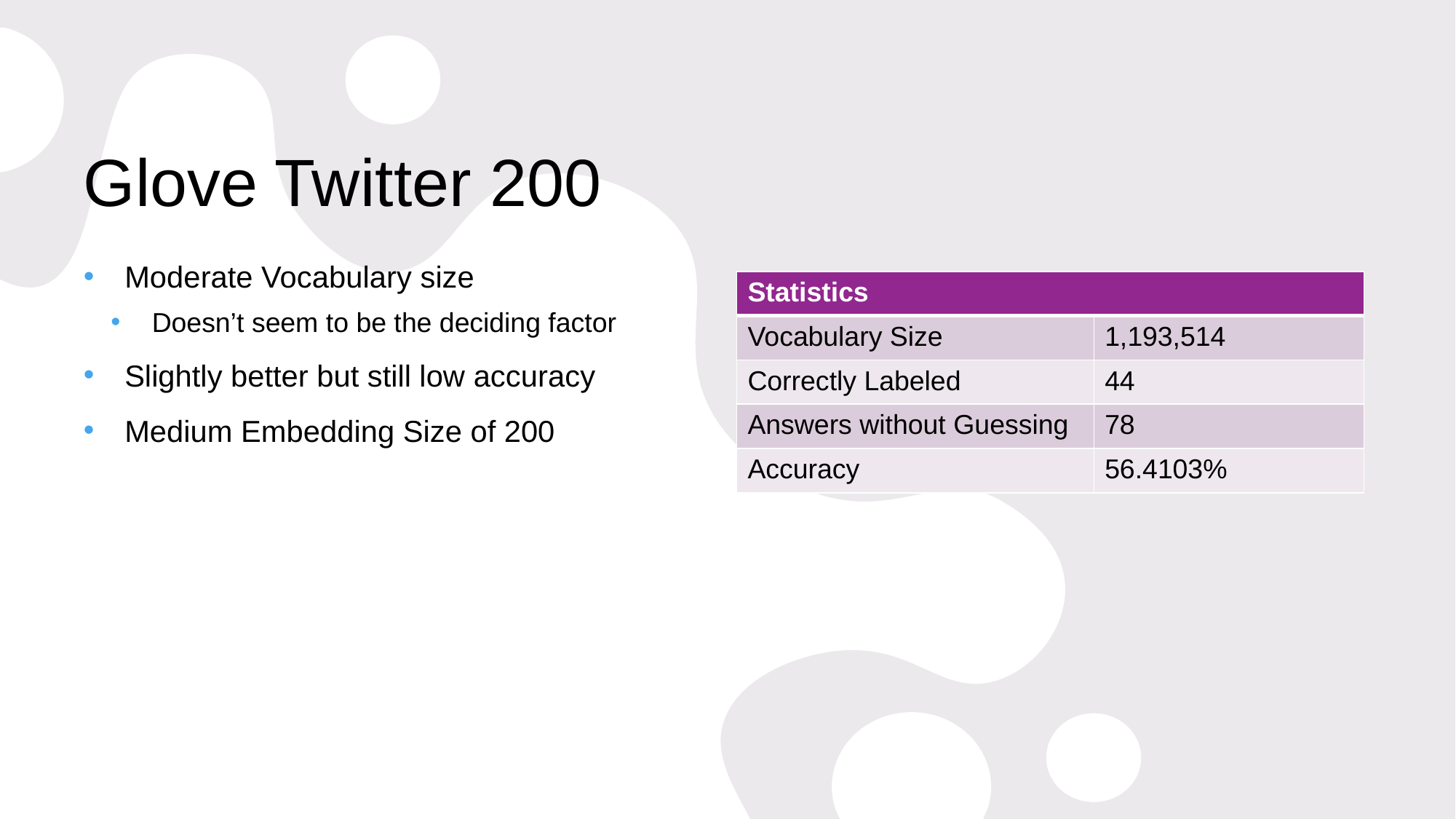

# Glove Twitter 200
Moderate Vocabulary size
Doesn’t seem to be the deciding factor
Slightly better but still low accuracy
Medium Embedding Size of 200
| Statistics | a |
| --- | --- |
| Vocabulary Size | 1,193,514 |
| Correctly Labeled | 44 |
| Answers without Guessing | 78 |
| Accuracy | 56.4103% |